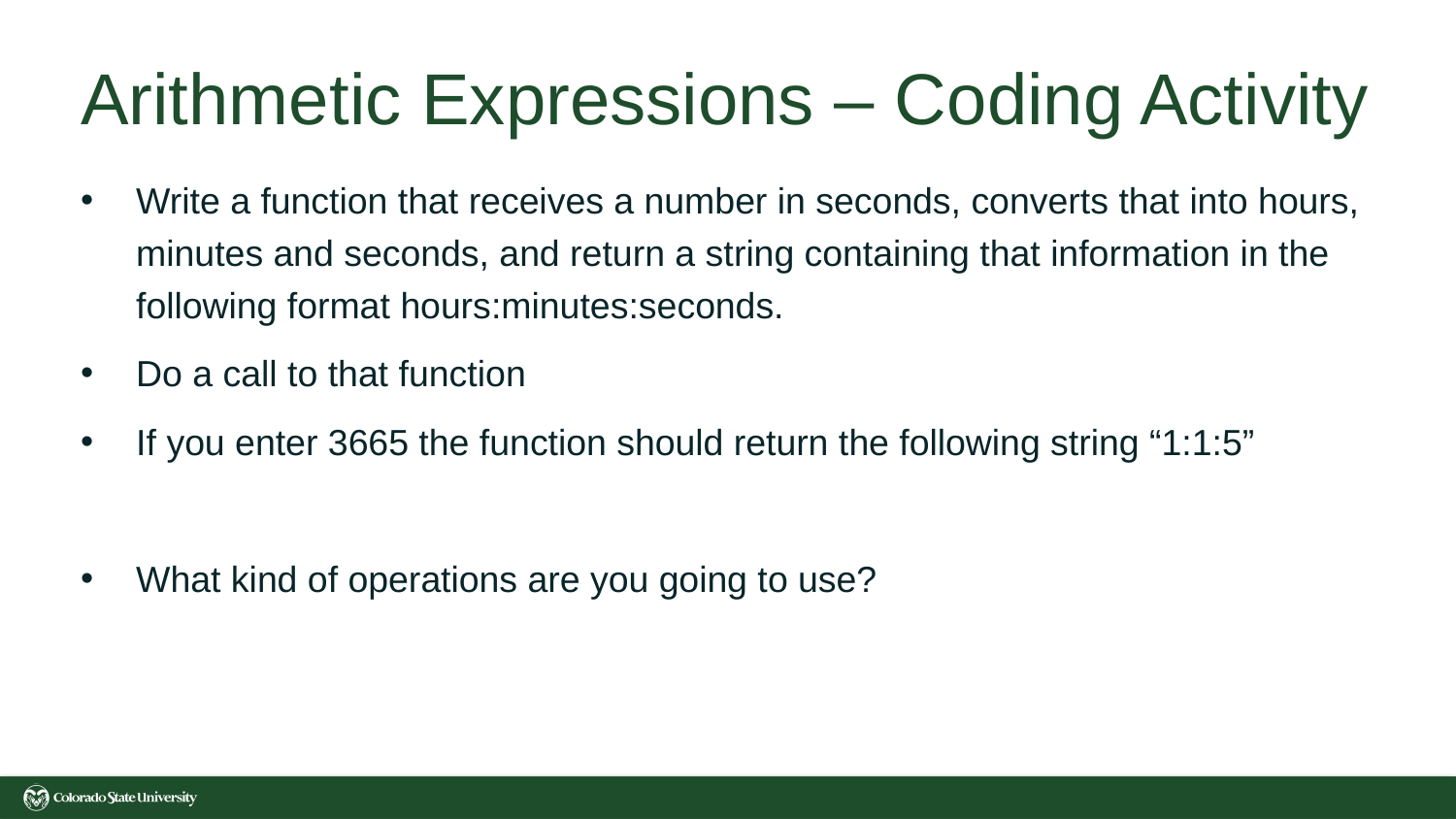

# Arithmetic Expressions – Coding Activity
Write a function that receives a number in seconds, converts that into hours, minutes and seconds, and return a string containing that information in the following format hours:minutes:seconds.
Do a call to that function
If you enter 3665 the function should return the following string “1:1:5”

What kind of operations are you going to use?